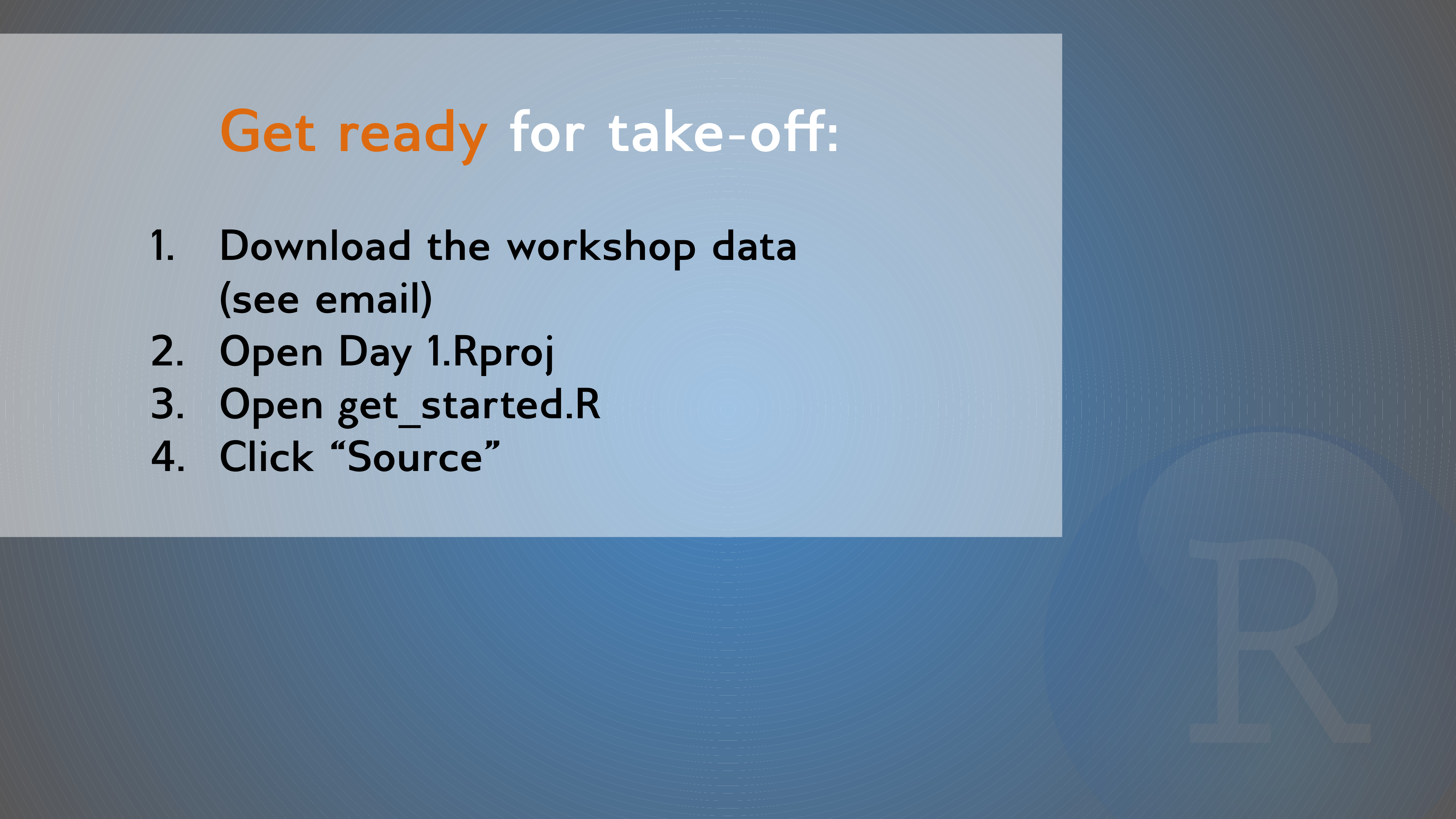

Get ready for take-off:

Download the workshop data
(see email)
Open Day 1.Rproj
Open get_started.R
Click “Source”